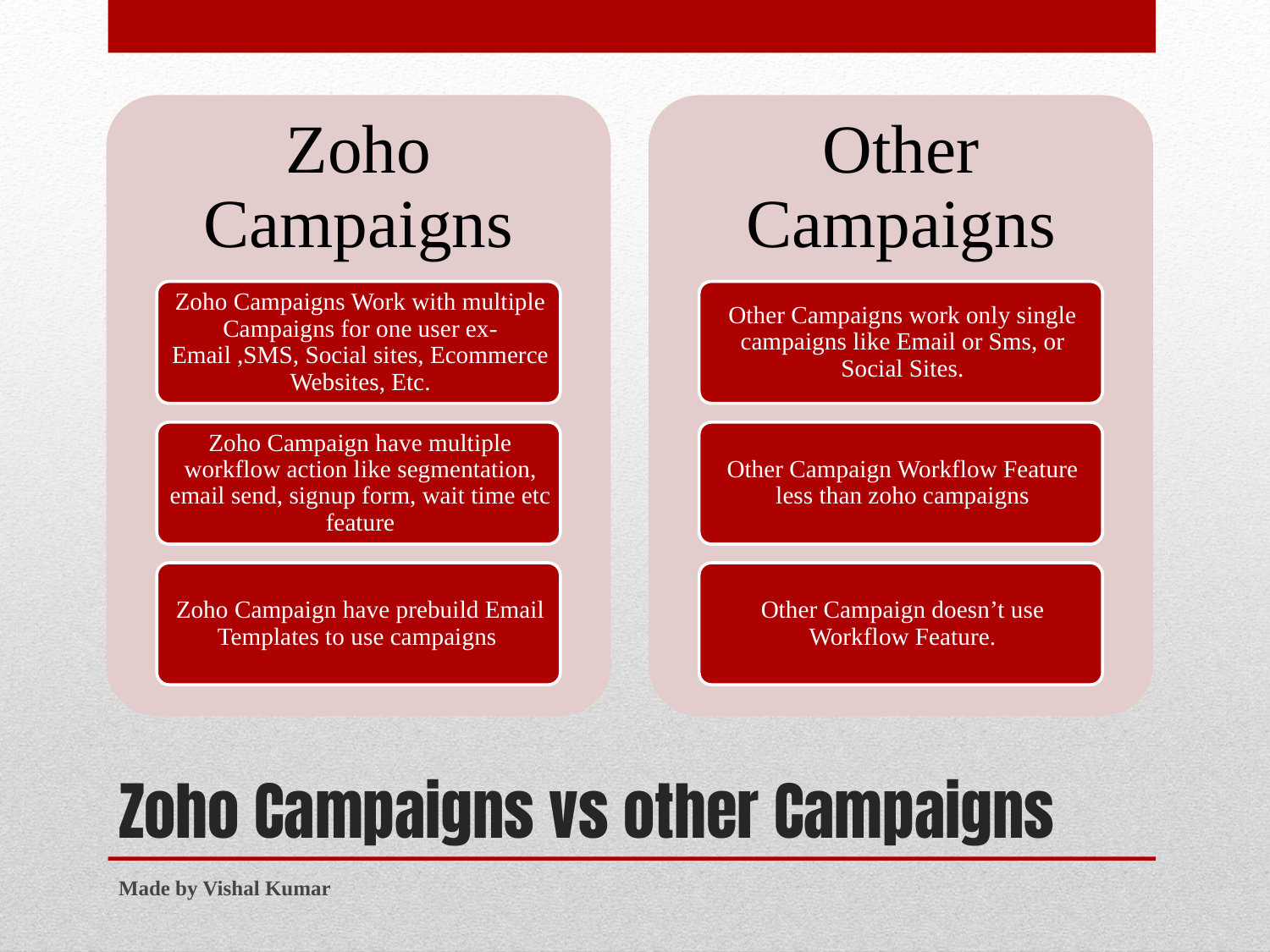

Zoho Campaigns
Zoho Campaigns Work with multiple Campaigns for one user ex-Email ,SMS, Social sites, Ecommerce Websites, Etc.
Zoho Campaign have multiple workflow action like segmentation, email send, signup form, wait time etc feature
Zoho Campaign have prebuild Email Templates to use campaigns
Other Campaigns
Other Campaigns work only single campaigns like Email or Sms, or Social Sites.
Other Campaign Workflow Feature less than zoho campaigns
Other Campaign doesn’t use Workflow Feature.
# Zoho Campaigns vs other Campaigns
Made by Vishal Kumar